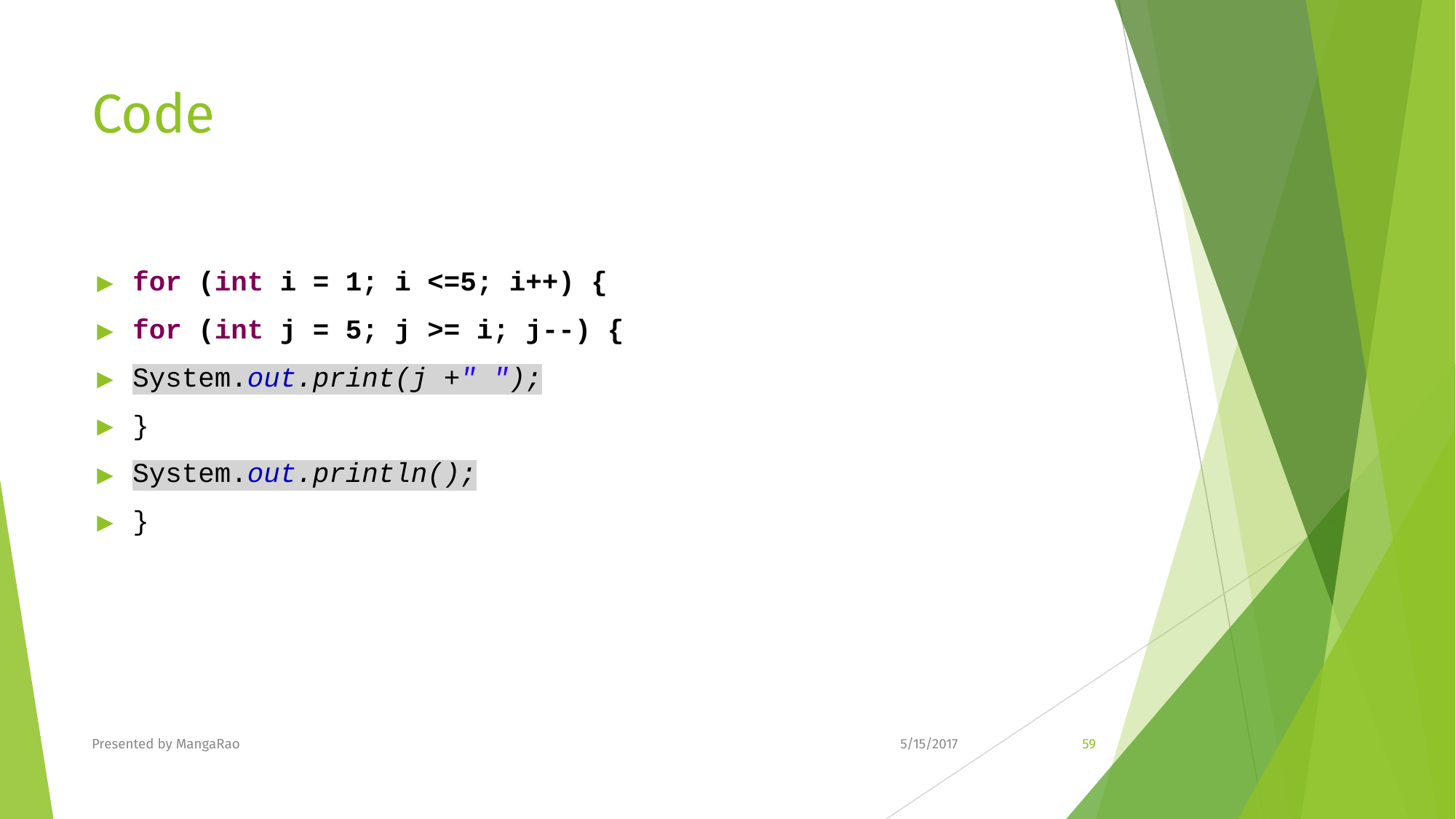

# Code
for (int i = 1; i <=5; i++) {
for (int j = 5; j >= i; j--) {
System.out.print(j +" ");
}
System.out.println();
}
Presented by MangaRao
5/15/2017
59